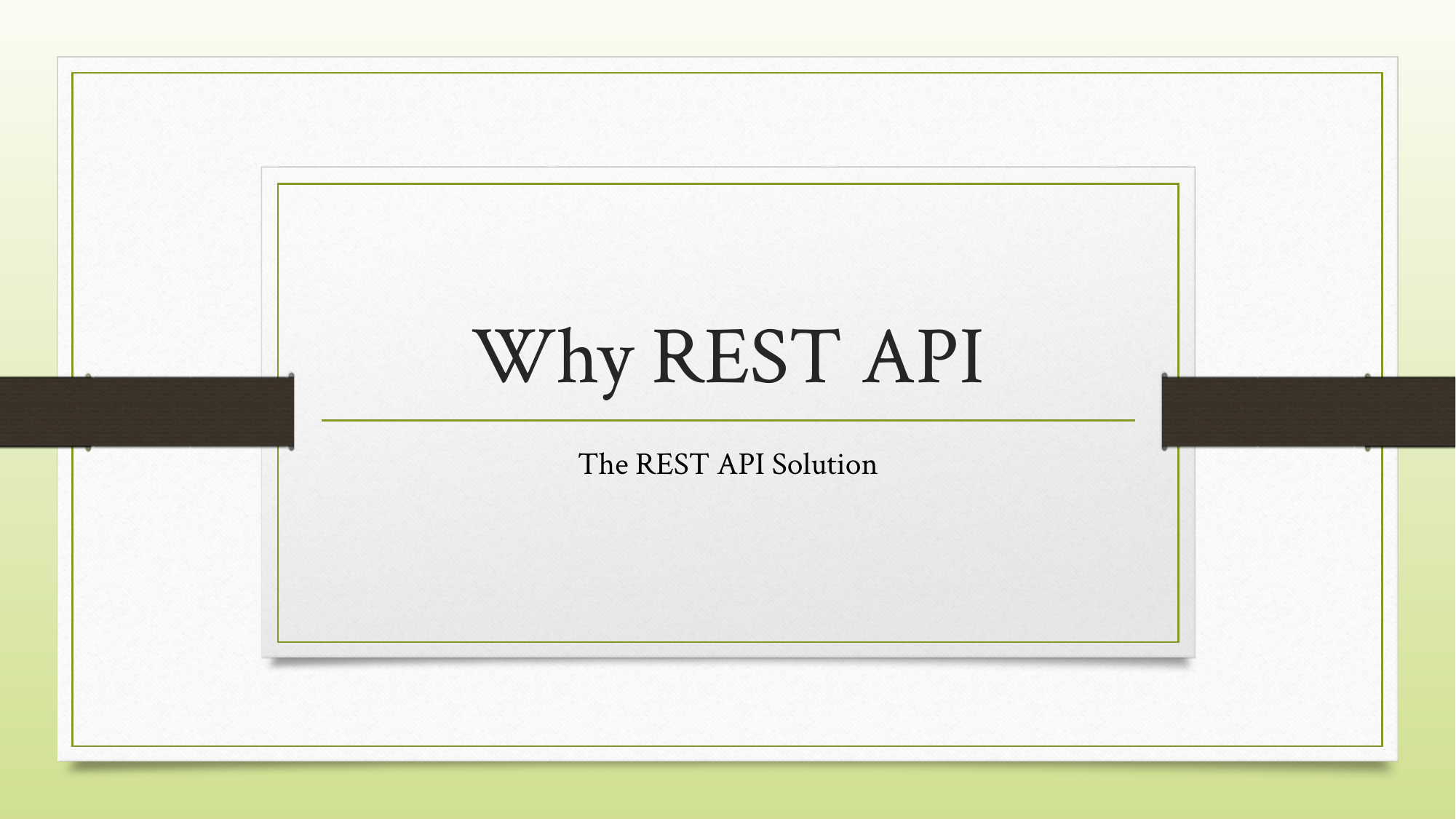

# Why REST API
The REST API Solution